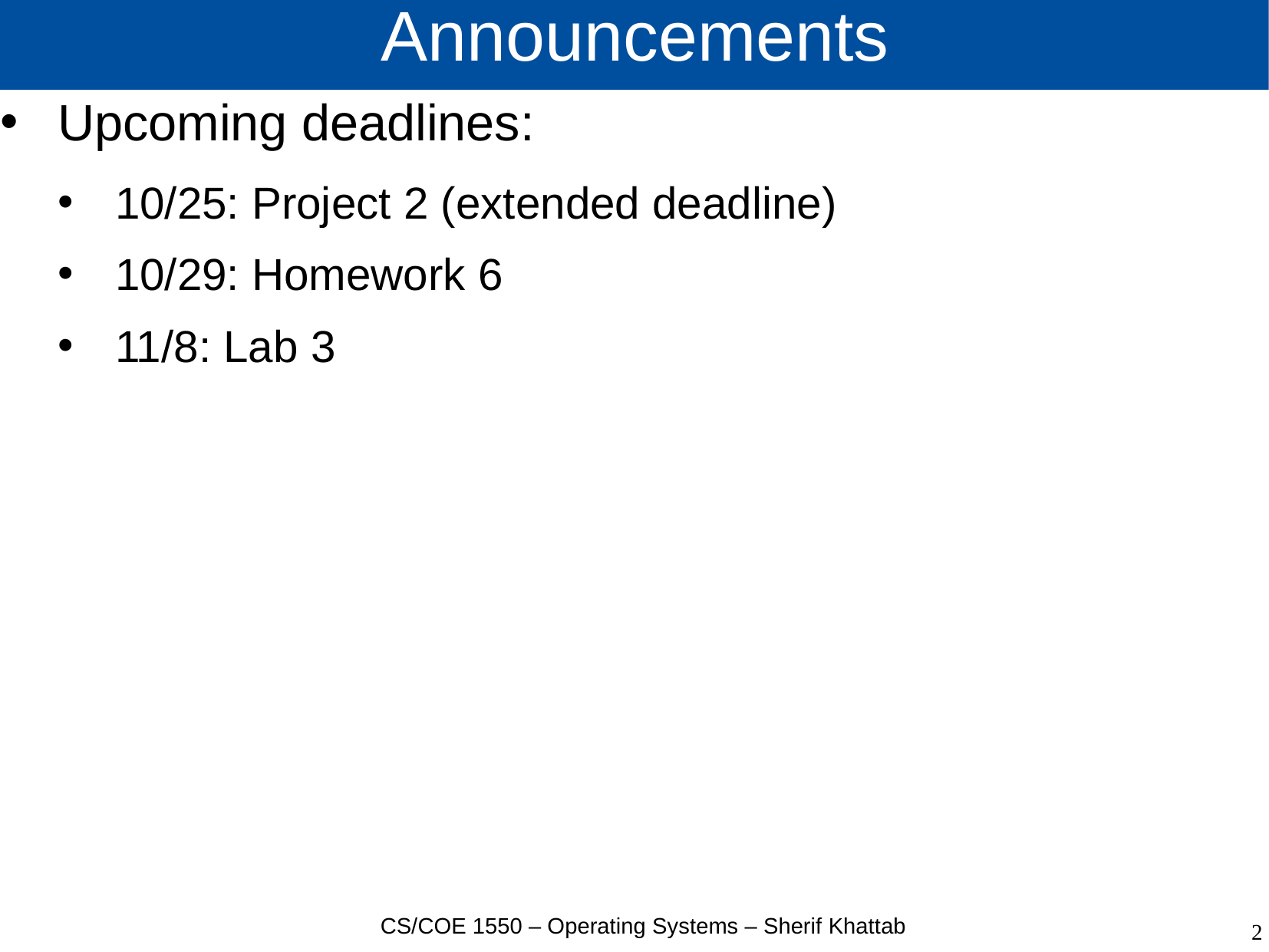

# Announcements
Upcoming deadlines:
10/25: Project 2 (extended deadline)
10/29: Homework 6
11/8: Lab 3
CS/COE 1550 – Operating Systems – Sherif Khattab
2